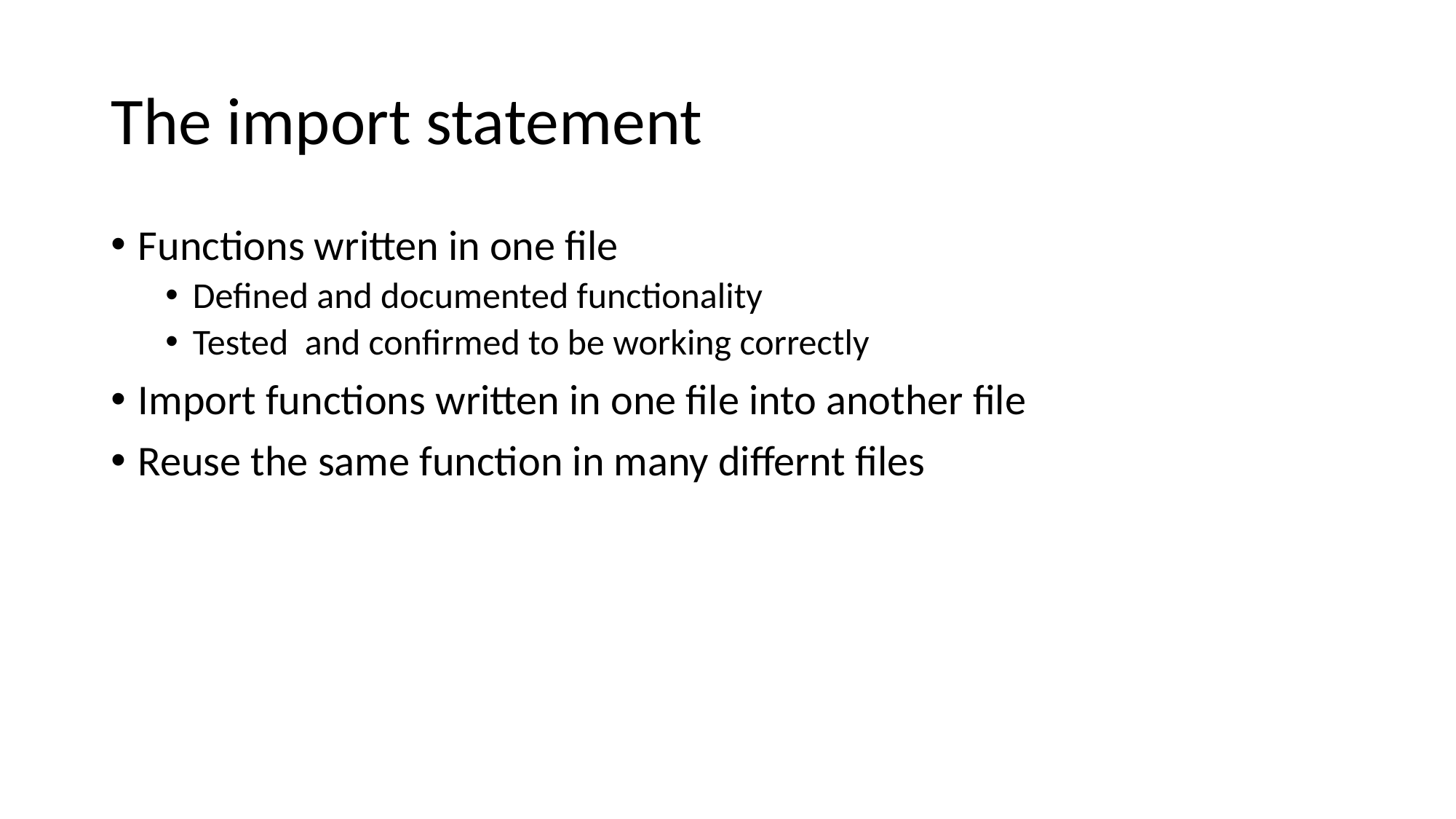

# The import statement
Functions written in one file
Defined and documented functionality
Tested  and confirmed to be working correctly
Import functions written in one file into another file
Reuse the same function in many differnt files